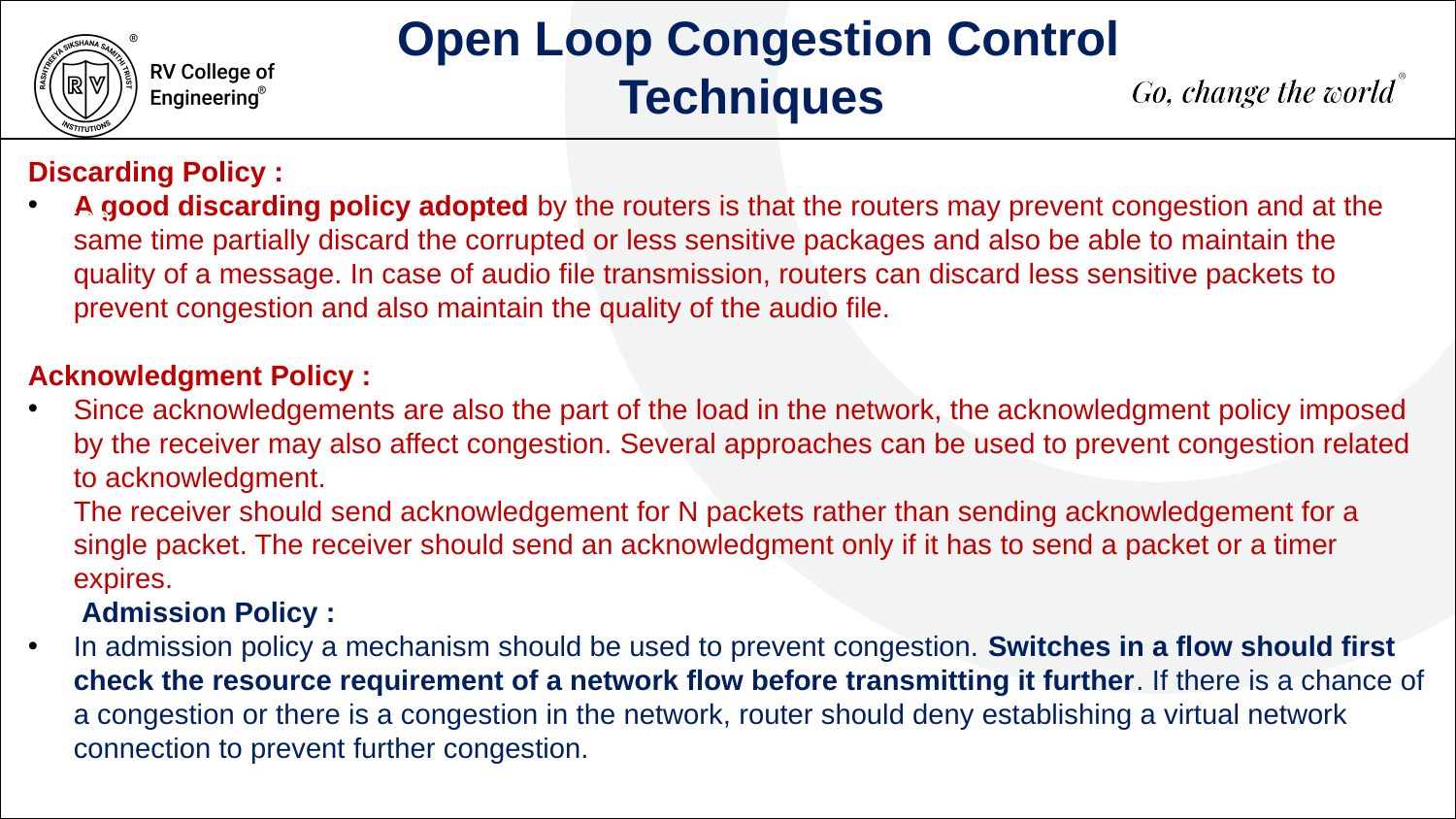

Open Loop Congestion Control Techniques

Discarding Policy :
A good discarding policy adopted by the routers is that the routers may prevent congestion and at the same time partially discard the corrupted or less sensitive packages and also be able to maintain the quality of a message. In case of audio file transmission, routers can discard less sensitive packets to prevent congestion and also maintain the quality of the audio file.
Acknowledgment Policy :
Since acknowledgements are also the part of the load in the network, the acknowledgment policy imposed by the receiver may also affect congestion. Several approaches can be used to prevent congestion related to acknowledgment. 
The receiver should send acknowledgement for N packets rather than sending acknowledgement for a single packet. The receiver should send an acknowledgment only if it has to send a packet or a timer expires. 
 Admission Policy :
In admission policy a mechanism should be used to prevent congestion. Switches in a flow should first check the resource requirement of a network flow before transmitting it further. If there is a chance of a congestion or there is a congestion in the network, router should deny establishing a virtual network connection to prevent further congestion.

500